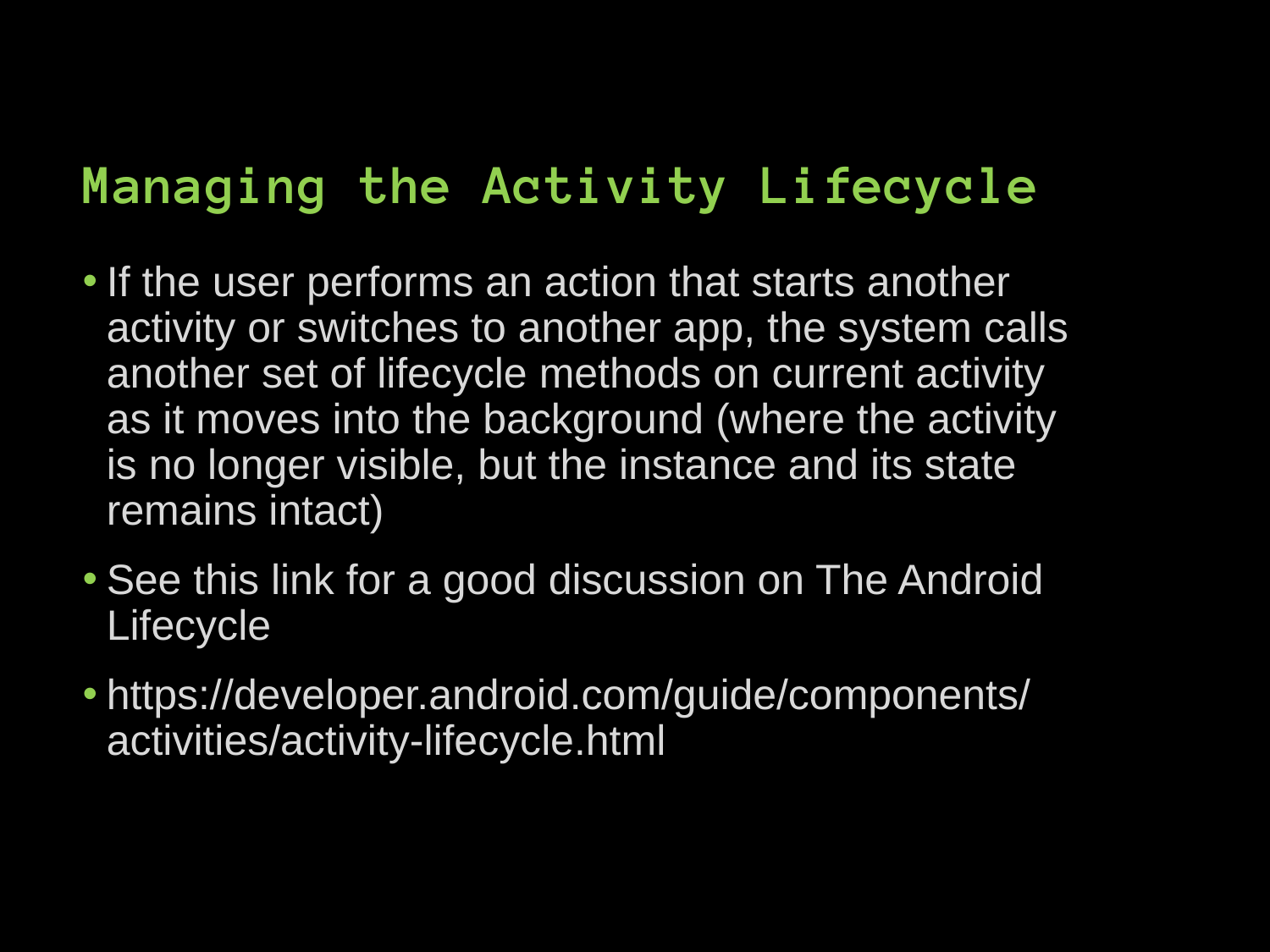

# Managing the Activity Lifecycle
If the user performs an action that starts another activity or switches to another app, the system calls another set of lifecycle methods on current activity as it moves into the background (where the activity is no longer visible, but the instance and its state remains intact)
See this link for a good discussion on The Android Lifecycle
https://developer.android.com/guide/components/activities/activity-lifecycle.html